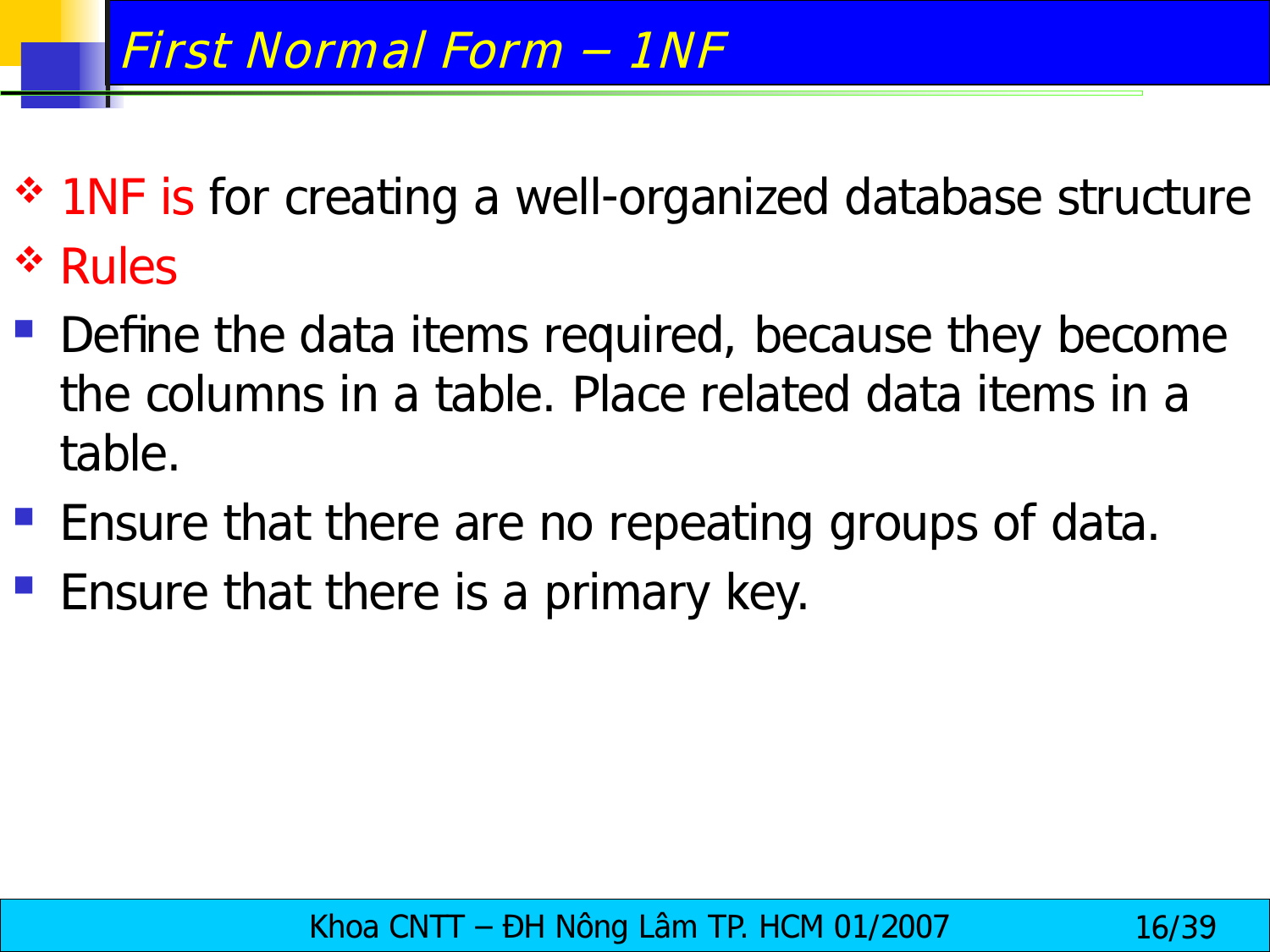

# First Normal Form – 1NF
1NF is for creating a well-organized database structure
Rules
Define the data items required, because they become the columns in a table. Place related data items in a table.
Ensure that there are no repeating groups of data.
Ensure that there is a primary key.